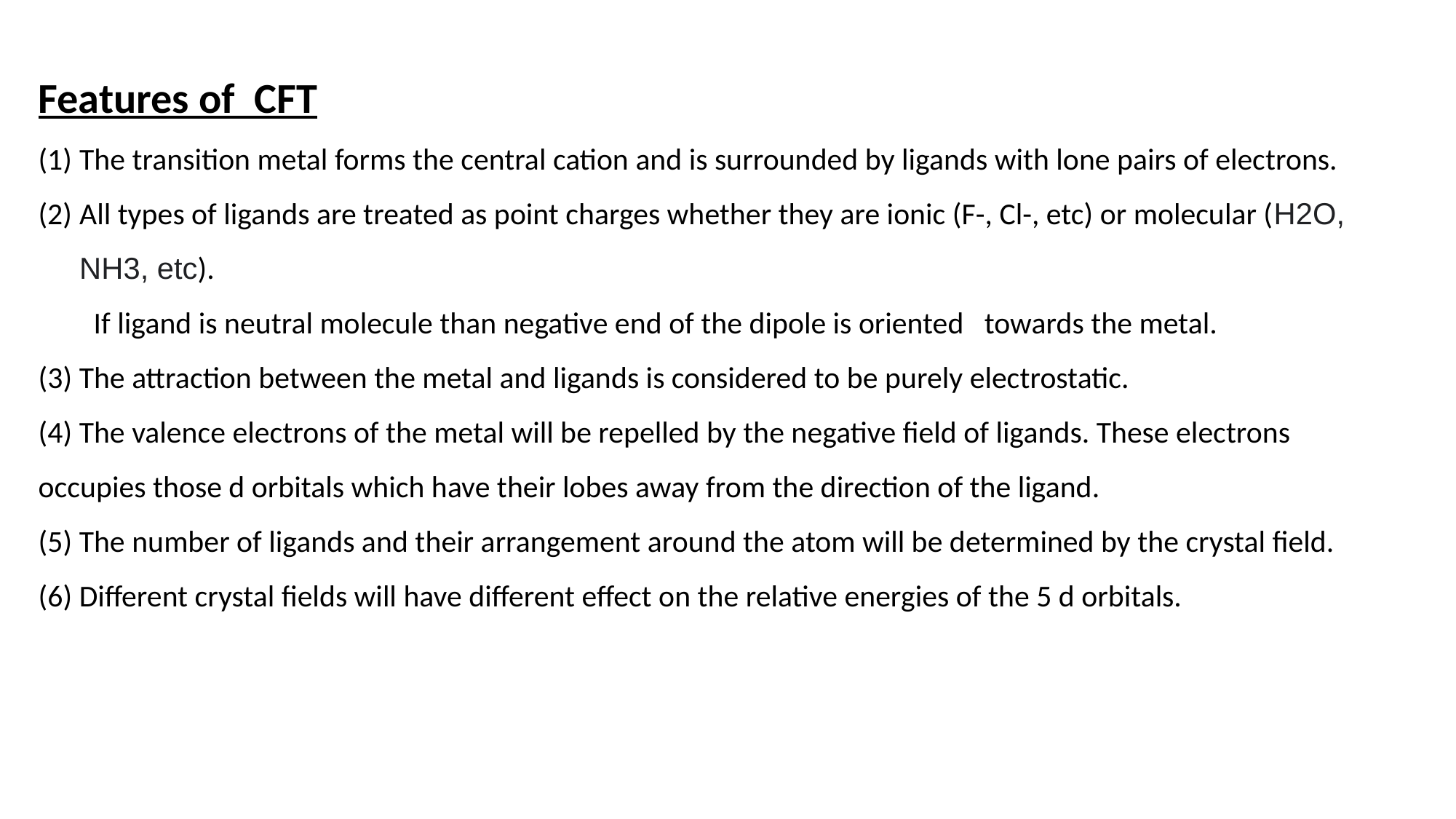

Features of  CFT
The transition metal forms the central cation and is surrounded by ligands with lone pairs of electrons.
All types of ligands are treated as point charges whether they are ionic (F-, Cl-, etc) or molecular (H2O, NH3, etc).
        If ligand is neutral molecule than negative end of the dipole is oriented   towards the metal.
(3) The attraction between the metal and ligands is considered to be purely electrostatic.
(4) The valence electrons of the metal will be repelled by the negative field of ligands. These electrons occupies those d orbitals which have their lobes away from the direction of the ligand.
(5) The number of ligands and their arrangement around the atom will be determined by the crystal field.
(6) Different crystal fields will have different effect on the relative energies of the 5 d orbitals.